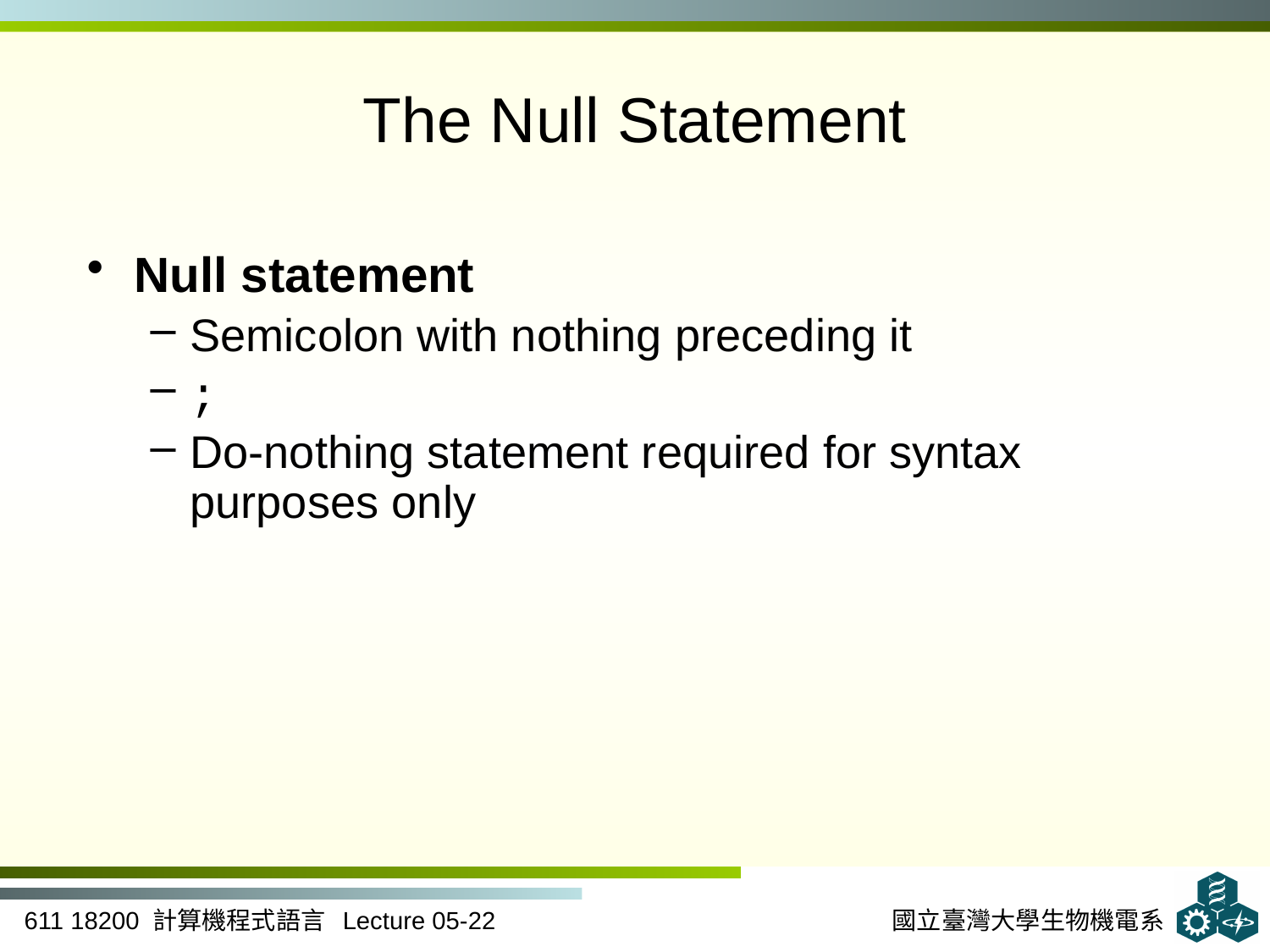

# The Null Statement
Null statement
Semicolon with nothing preceding it
;
Do-nothing statement required for syntax purposes only